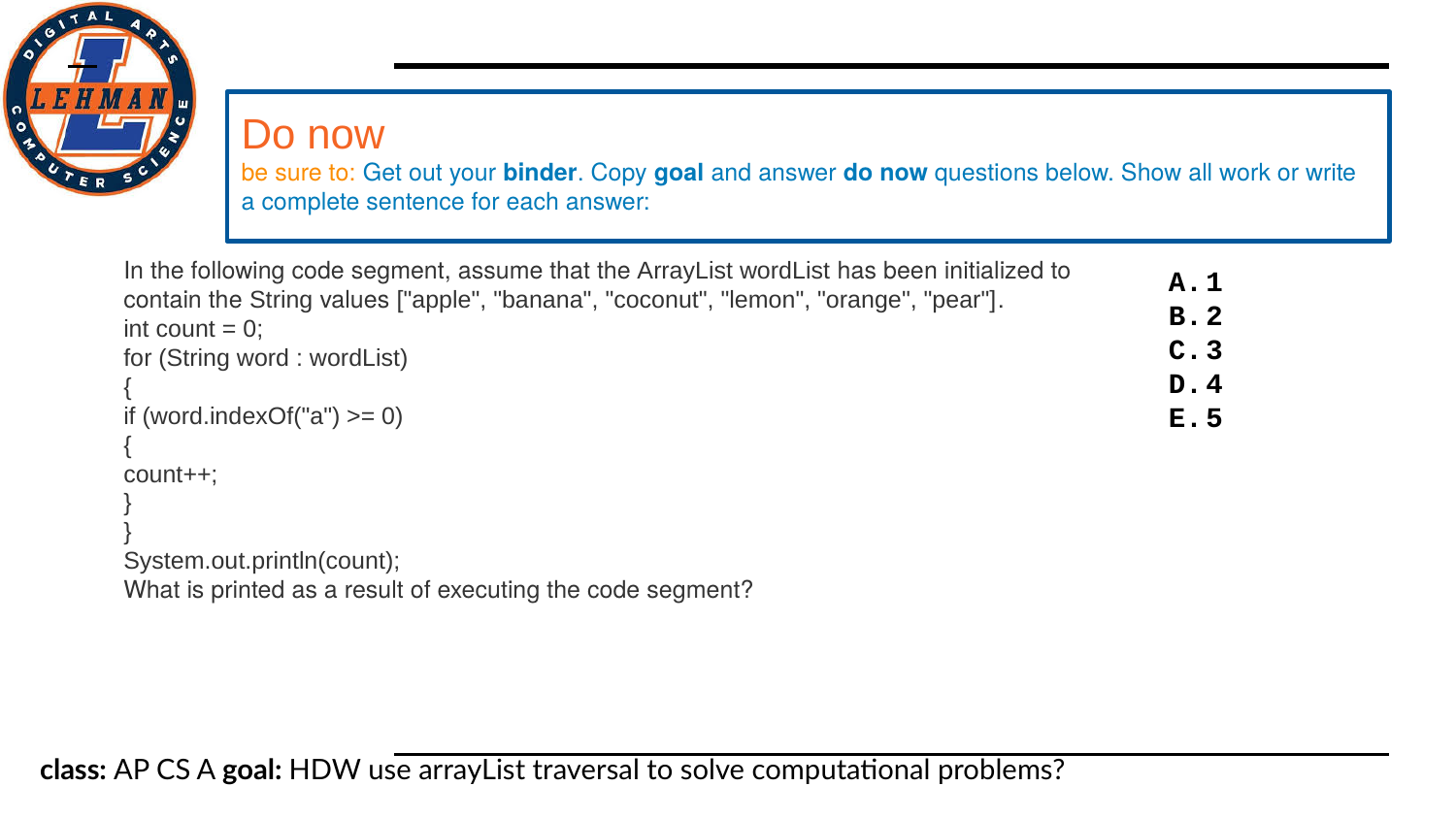

# Do now
be sure to: Get out your binder. Copy goal and answer do now questions below. Show all work or write a complete sentence for each answer:
In the following code segment, assume that the ArrayList wordList has been initialized to contain the String values ["apple", "banana", "coconut", "lemon", "orange", "pear"].
int count = 0;
for (String word : wordList)
{
if (word.indexOf("a") >= 0)
{
count++;
}
}
System.out.println(count);
What is printed as a result of executing the code segment?
1
2
3
4
5